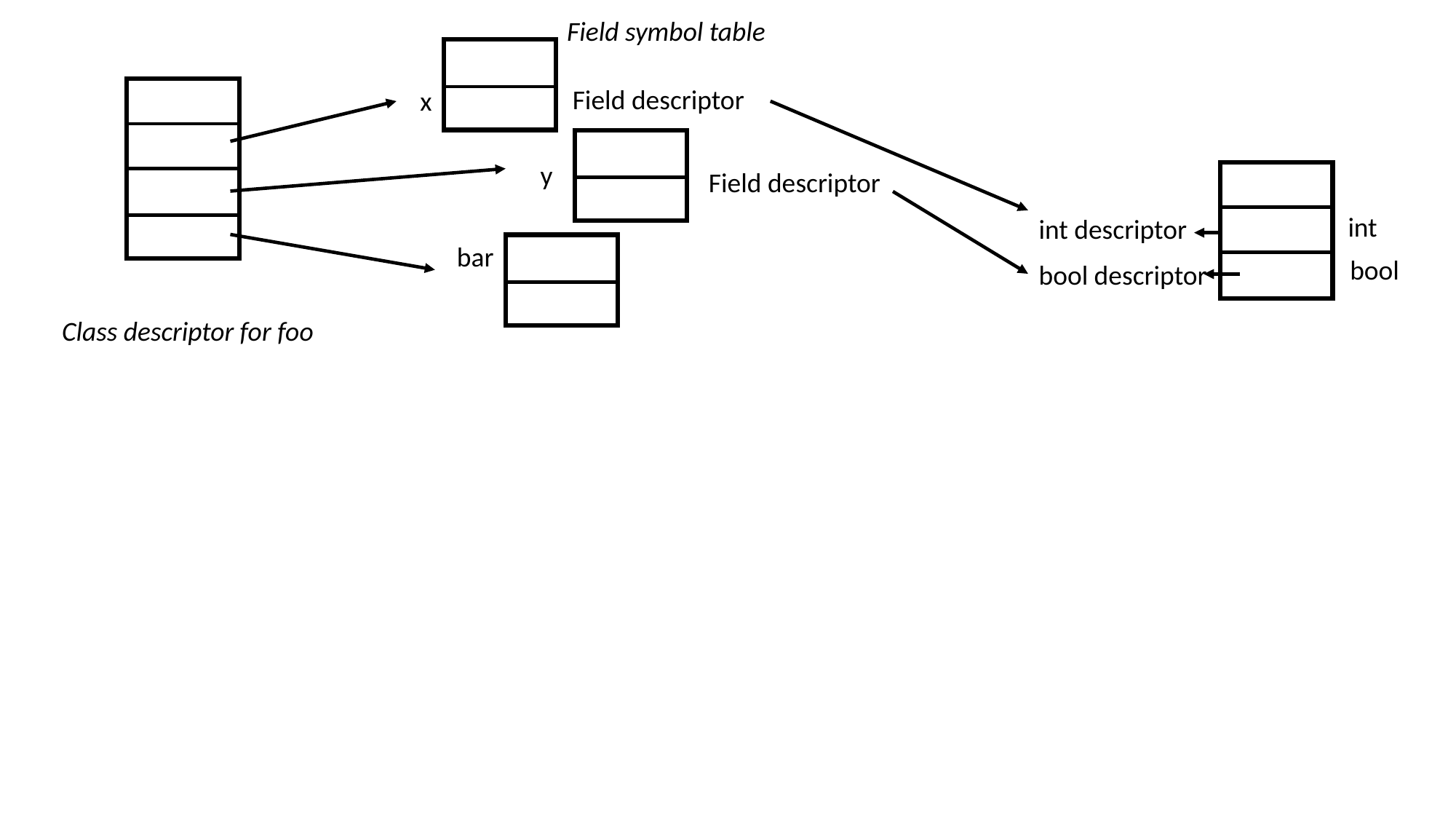

Field symbol table

Field descriptor

x

y
Field descriptor

int
int descriptor
bar

bool
bool descriptor
Class descriptor for foo